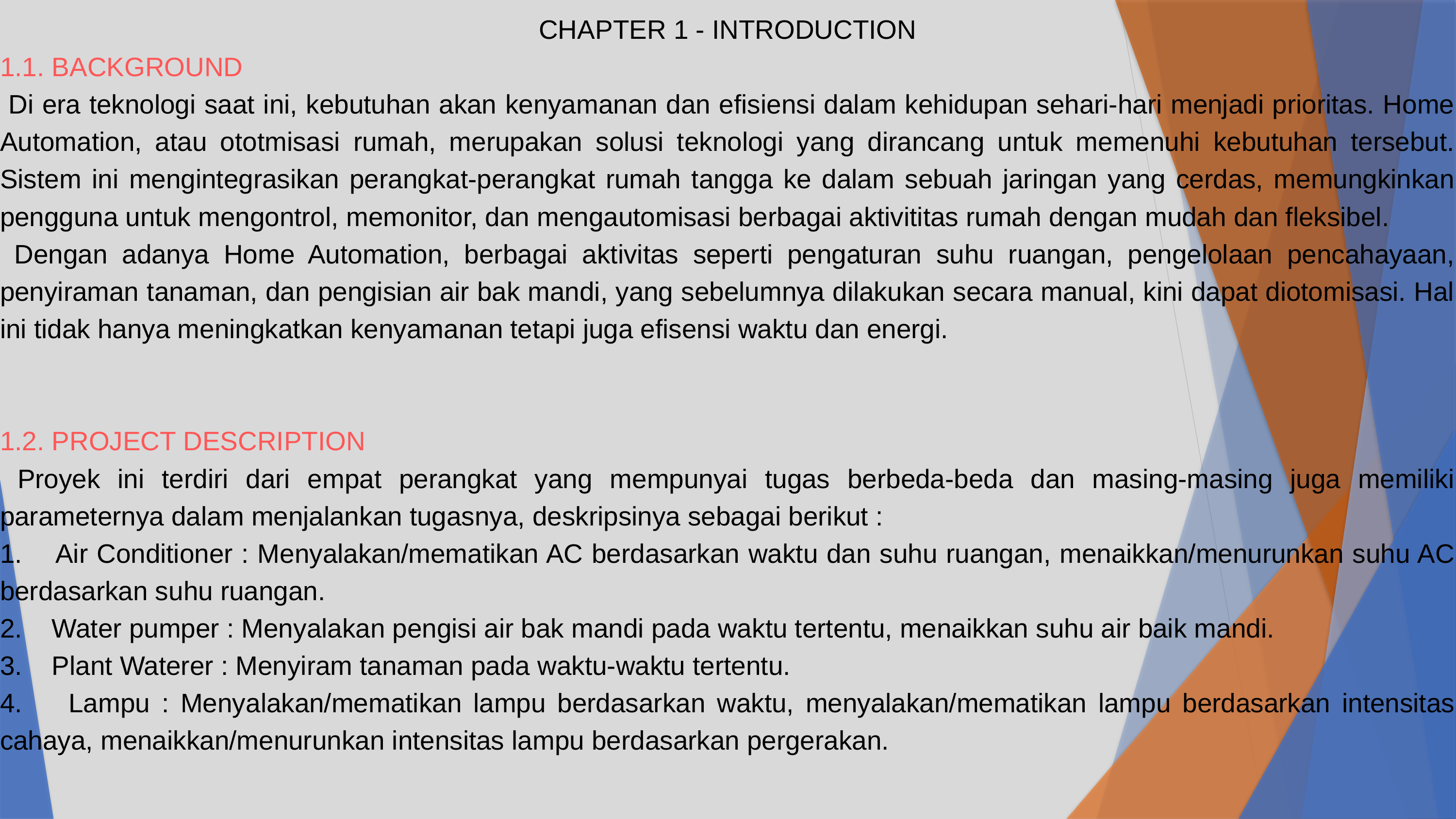

CHAPTER 1 - INTRODUCTION
1.1. BACKGROUND
 Di era teknologi saat ini, kebutuhan akan kenyamanan dan efisiensi dalam kehidupan sehari-hari menjadi prioritas. Home Automation, atau ototmisasi rumah, merupakan solusi teknologi yang dirancang untuk memenuhi kebutuhan tersebut. Sistem ini mengintegrasikan perangkat-perangkat rumah tangga ke dalam sebuah jaringan yang cerdas, memungkinkan pengguna untuk mengontrol, memonitor, dan mengautomisasi berbagai aktivititas rumah dengan mudah dan fleksibel.
 Dengan adanya Home Automation, berbagai aktivitas seperti pengaturan suhu ruangan, pengelolaan pencahayaan, penyiraman tanaman, dan pengisian air bak mandi, yang sebelumnya dilakukan secara manual, kini dapat diotomisasi. Hal ini tidak hanya meningkatkan kenyamanan tetapi juga efisensi waktu dan energi.

1.2. PROJECT DESCRIPTION
 Proyek ini terdiri dari empat perangkat yang mempunyai tugas berbeda-beda dan masing-masing juga memiliki parameternya dalam menjalankan tugasnya, deskripsinya sebagai berikut :
1.    Air Conditioner : Menyalakan/mematikan AC berdasarkan waktu dan suhu ruangan, menaikkan/menurunkan suhu AC berdasarkan suhu ruangan.
2.    Water pumper : Menyalakan pengisi air bak mandi pada waktu tertentu, menaikkan suhu air baik mandi.
3.    Plant Waterer : Menyiram tanaman pada waktu-waktu tertentu.
4.    Lampu : Menyalakan/mematikan lampu berdasarkan waktu, menyalakan/mematikan lampu berdasarkan intensitas cahaya, menaikkan/menurunkan intensitas lampu berdasarkan pergerakan.